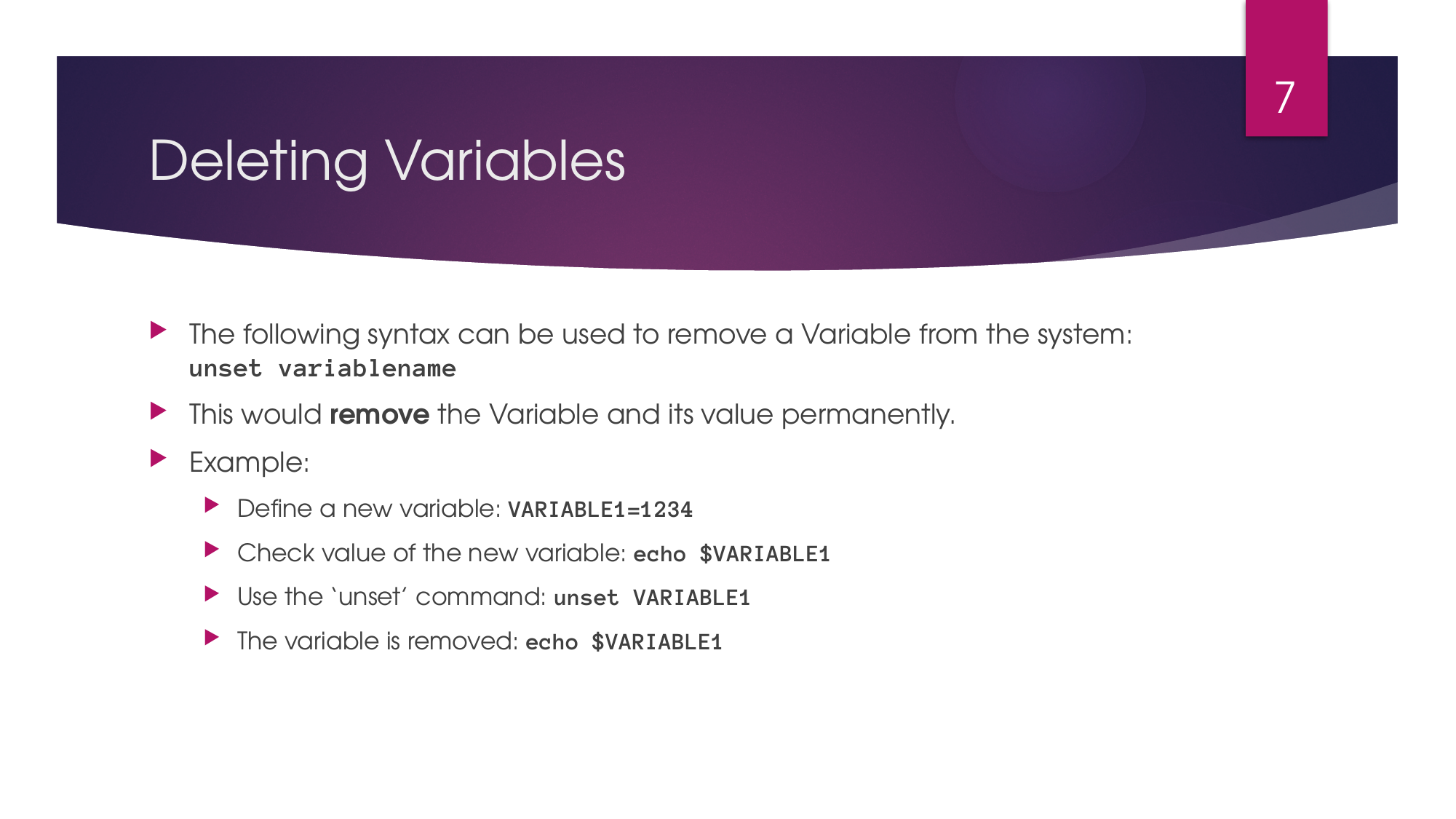

7
# Deleting Variables
The following syntax can be used to remove a Variable from the system: unset variablename
This would remove the Variable and its value permanently.
Example:
Define a new variable: VARIABLE1=1234
Check value of the new variable: echo $VARIABLE1
Use the ‘unset’ command: unset VARIABLE1
The variable is removed: echo $VARIABLE1